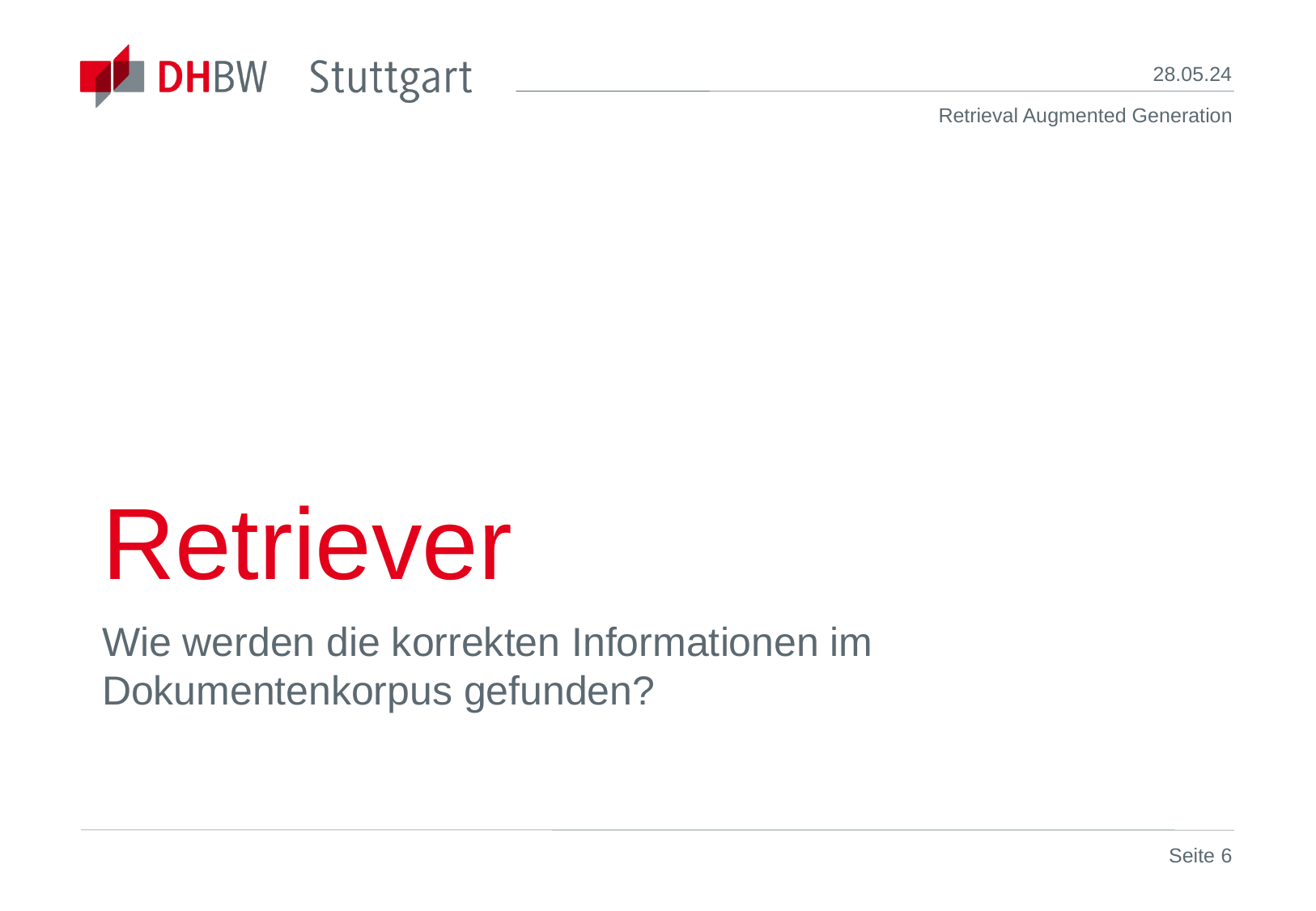

28.05.24
# Retriever
Wie werden die korrekten Informationen im Dokumentenkorpus gefunden?
Seite 6